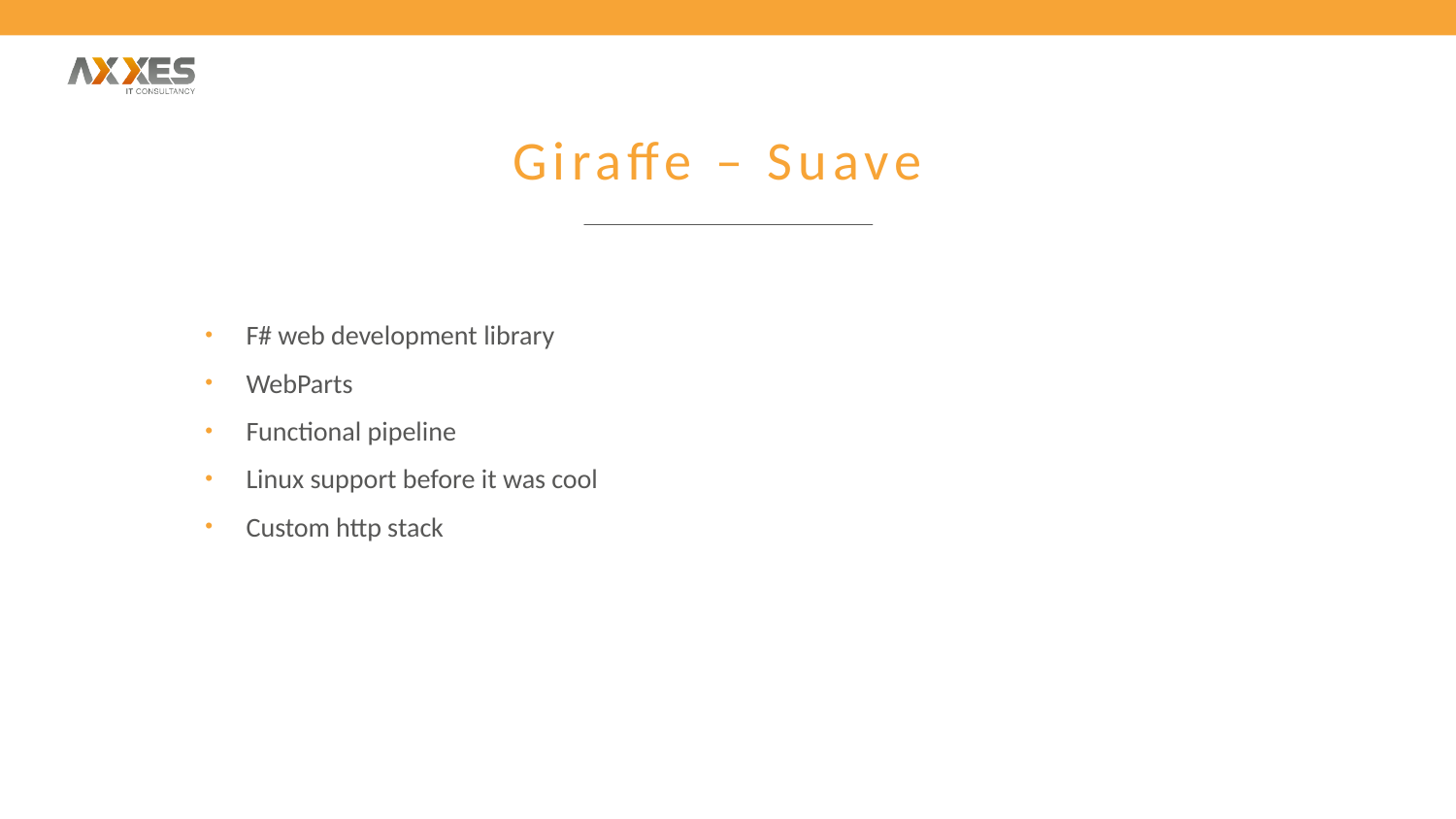

# Giraffe – Suave
F# web development library
WebParts
Functional pipeline
Linux support before it was cool
Custom http stack